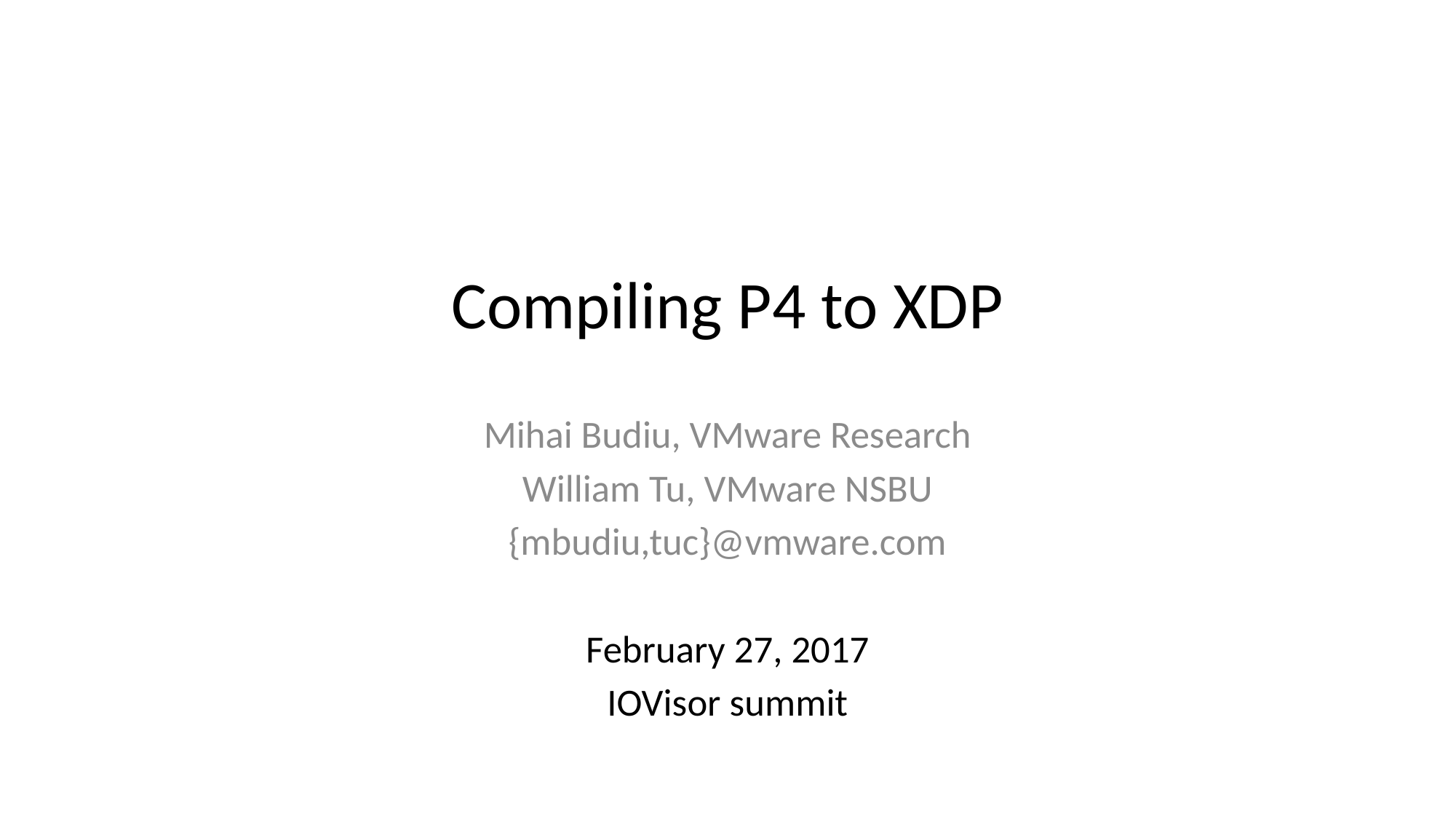

# Compiling P4 to XDP
Mihai Budiu, VMware Research
William Tu, VMware NSBU
{mbudiu,tuc}@vmware.com

February 27, 2017
IOVisor summit